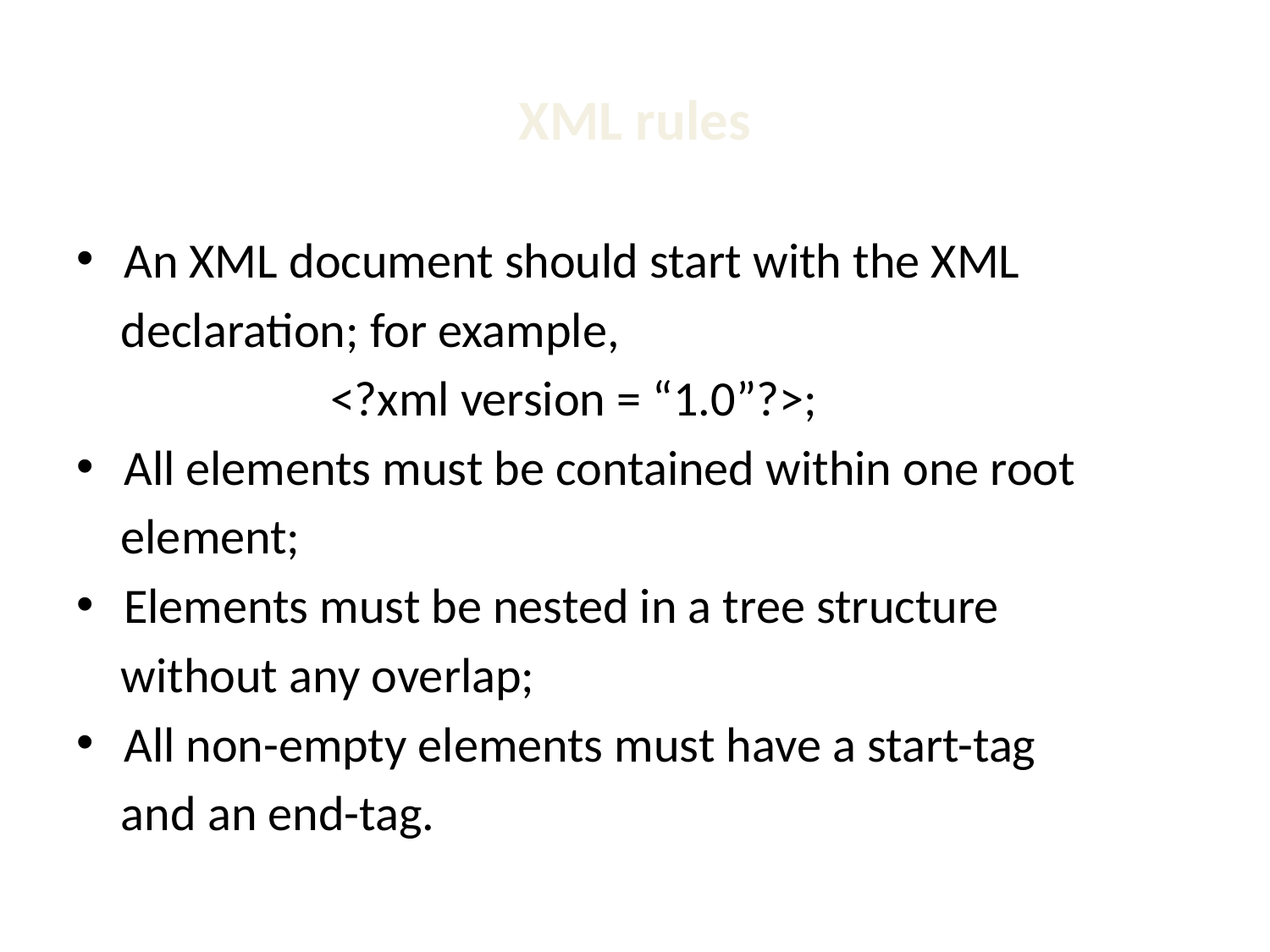

# XML rules
An XML document should start with the XML
    declaration; for example,
		<?xml version = “1.0”?>;
All elements must be contained within one root
    element;
Elements must be nested in a tree structure
    without any overlap;
All non-empty elements must have a start-tag
    and an end-tag.